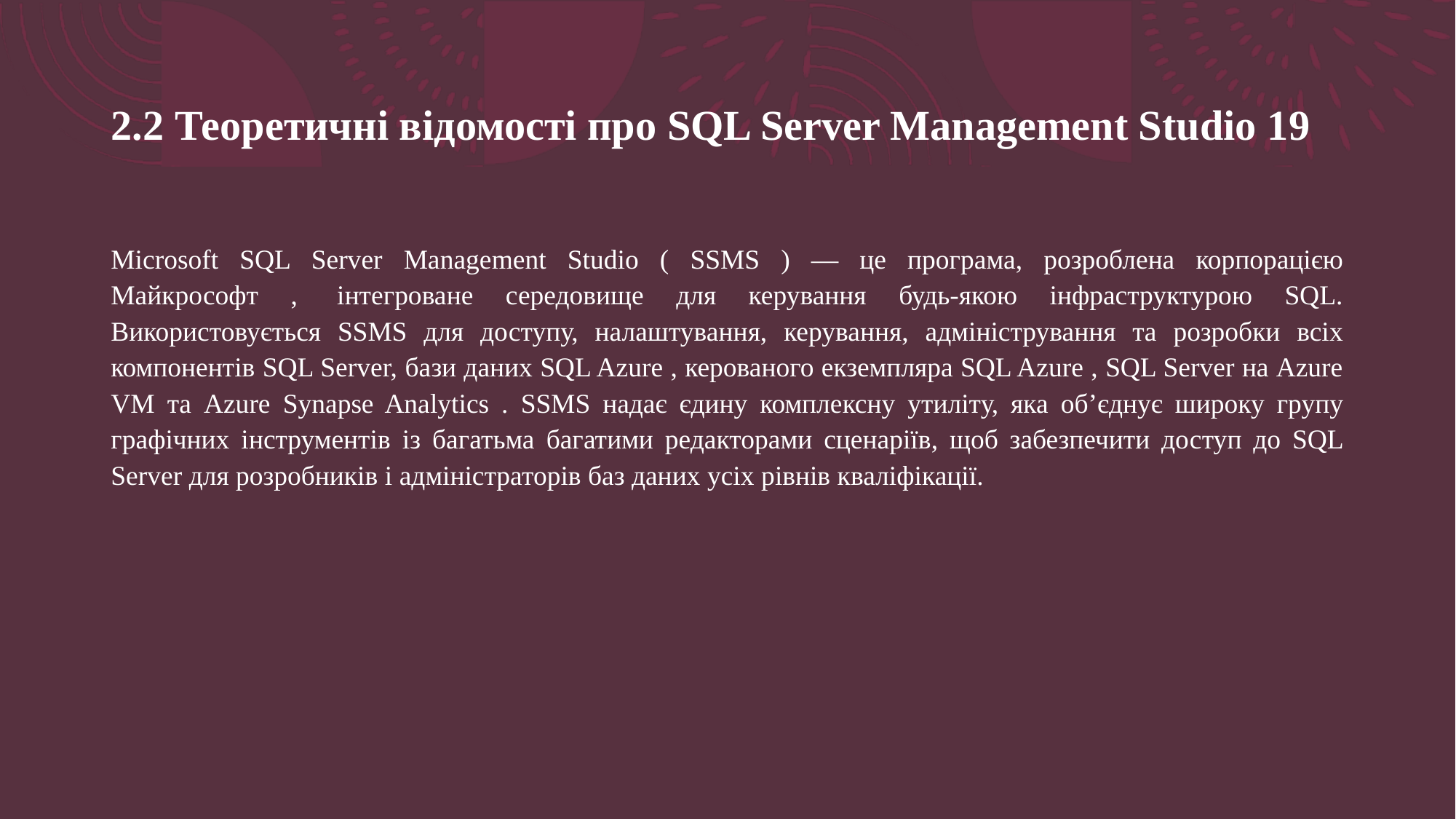

# 2.2 Теоретичні відомості про SQL Server Management Studio 19
Microsoft SQL Server Management Studio ( SSMS ) — це програма, розроблена корпорацією Майкрософт ,  інтегроване середовище для керування будь-якою інфраструктурою SQL. Використовується SSMS для доступу, налаштування, керування, адміністрування та розробки всіх компонентів SQL Server, бази даних SQL Azure , керованого екземпляра SQL Azure , SQL Server на Azure VM та Azure Synapse Analytics . SSMS надає єдину комплексну утиліту, яка об’єднує широку групу графічних інструментів із багатьма багатими редакторами сценаріїв, щоб забезпечити доступ до SQL Server для розробників і адміністраторів баз даних усіх рівнів кваліфікації.